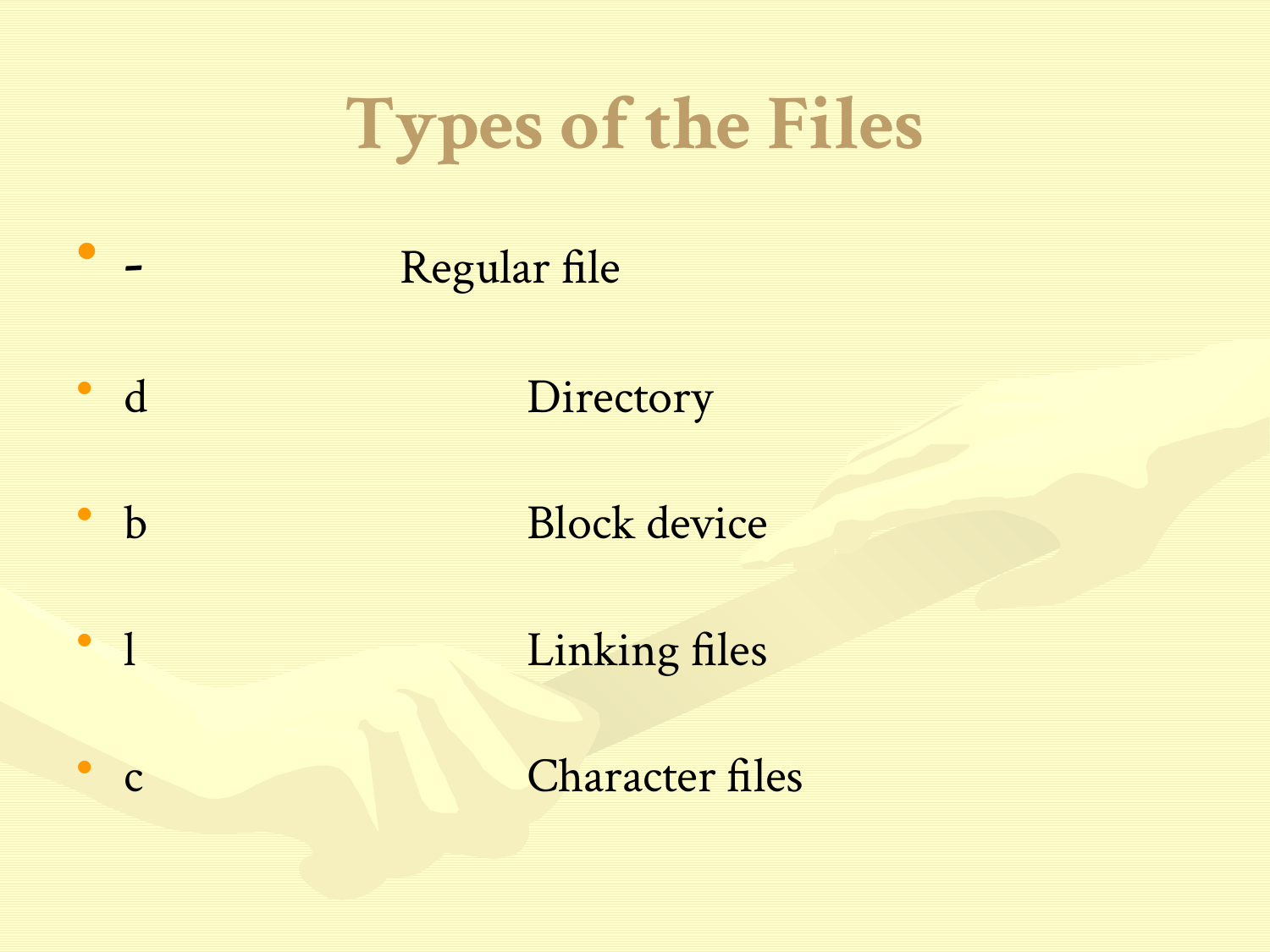

# Types of the Files
-               	  Regular file

d			  Directory

b			  Block device

l			  Linking files

c 			  Character files